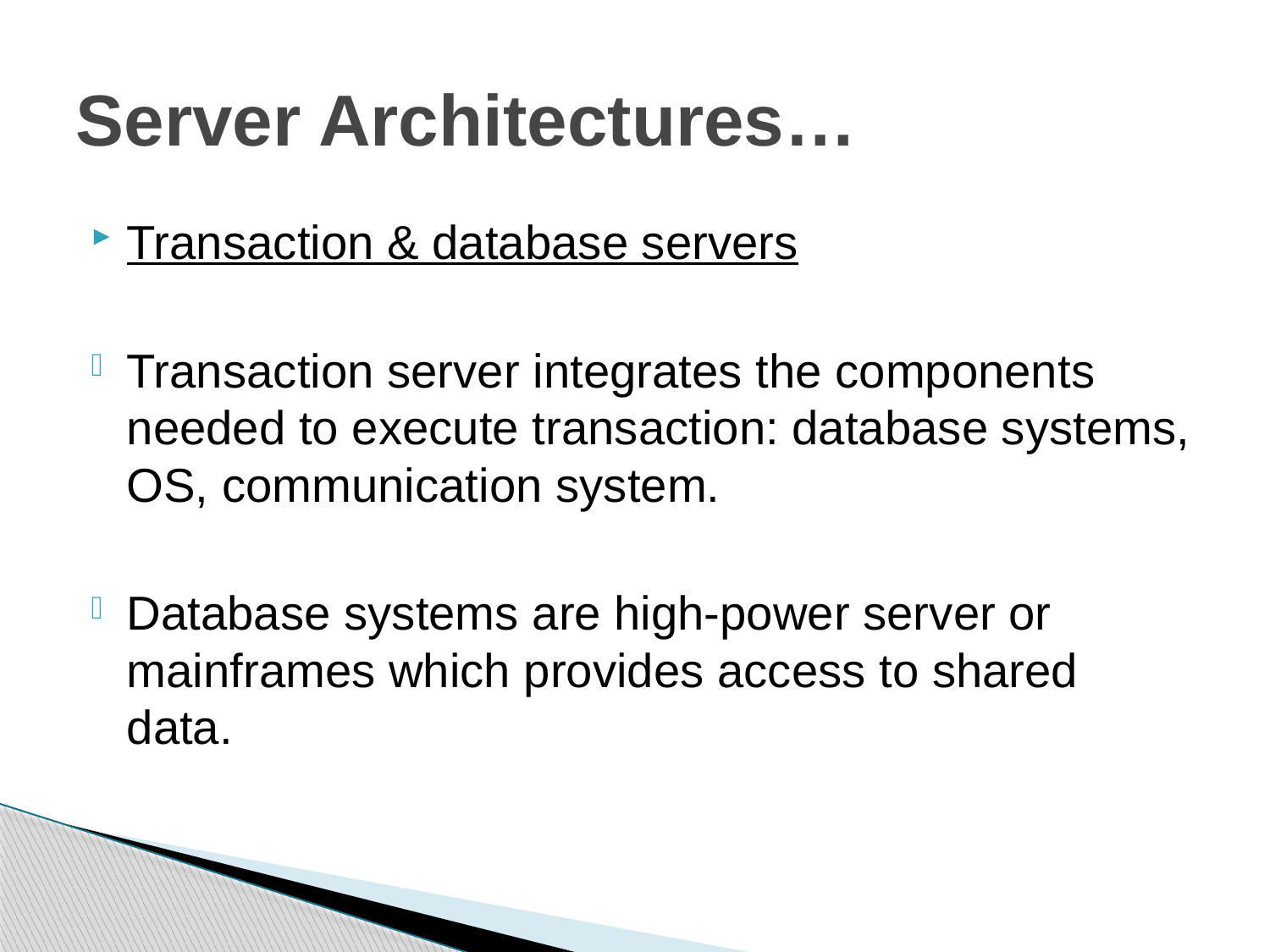

# Server Architectures…
Transaction & database servers

Transaction server integrates the components needed to execute transaction: database systems, OS, communication system.

Database systems are high-power server or mainframes which provides access to shared data.